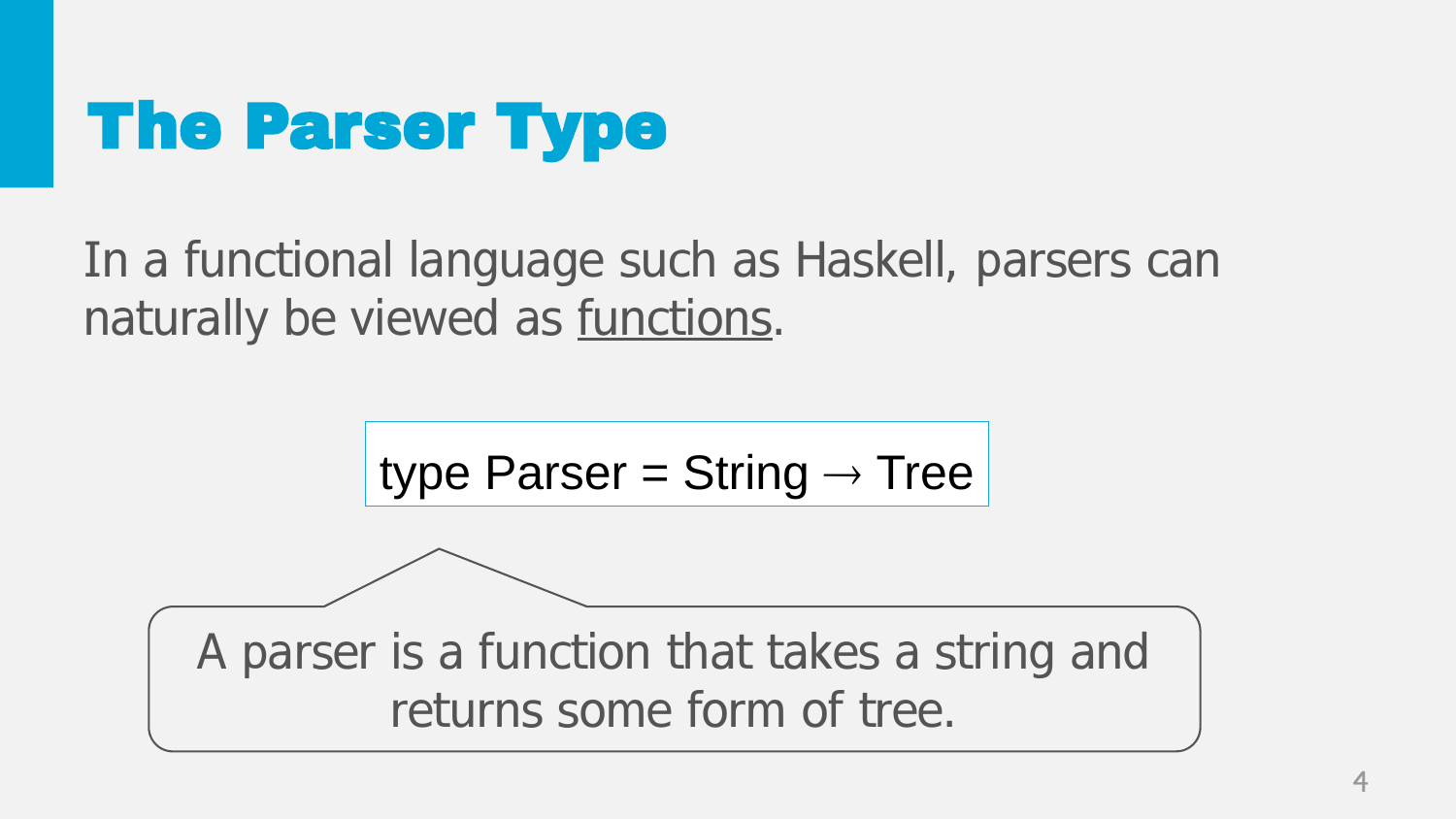

# The Parser Type
In a functional language such as Haskell, parsers can naturally be viewed as functions.
type Parser = String → Tree
A parser is a function that takes a string and returns some form of tree.
4